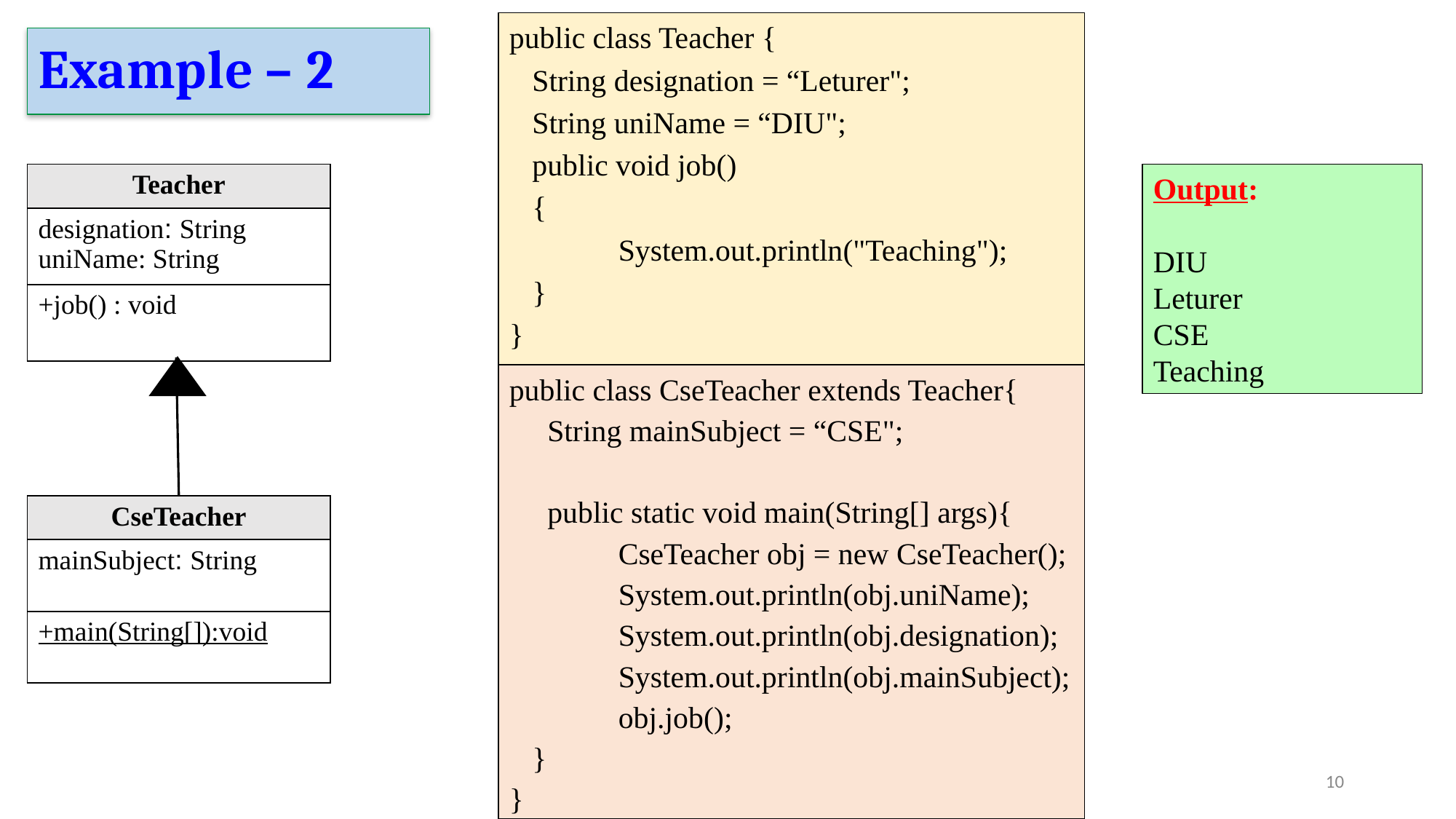

public class Teacher {
   String designation = “Leturer";
   String uniName = “DIU";
   public void job()
   {
	System.out.println("Teaching");
   }
}

Example – 2
| Teacher |
| --- |
| designation: String uniName: String |
| +job() : void |
Output:

DIU
Leturer
CSE
Teaching

public class CseTeacher extends Teacher{
     String mainSubject = “CSE";

     public static void main(String[] args){
	CseTeacher obj = new CseTeacher();
	System.out.println(obj.uniName);
	System.out.println(obj.designation);
	System.out.println(obj.mainSubject);
	obj.job();
   }
}
| CseTeacher |
| --- |
| mainSubject: String |
| +main(String[]):void |
10